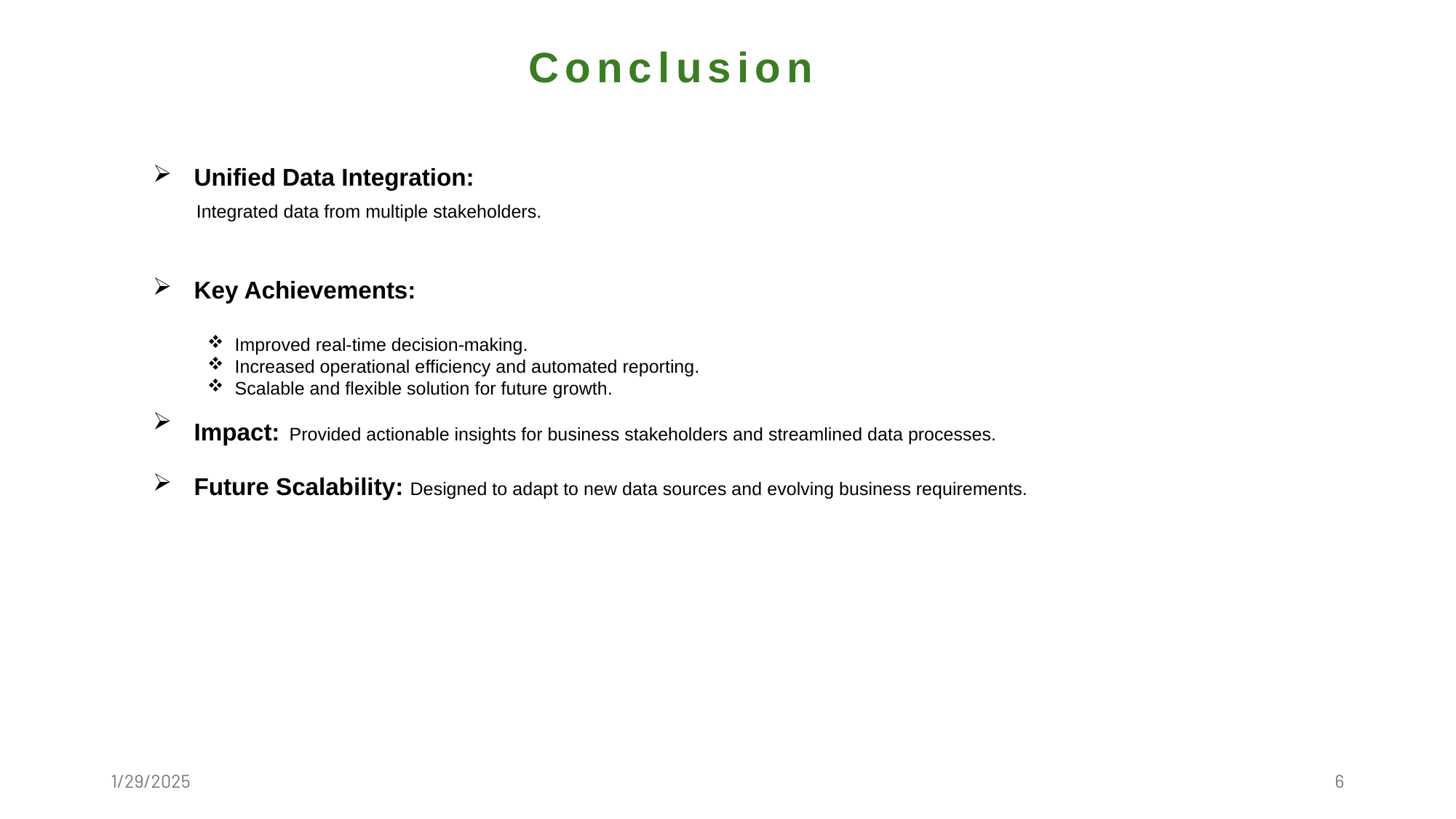

# Conclusion
Unified Data Integration:
       Integrated data from multiple stakeholders.

Key Achievements:

Improved real-time decision-making.
Increased operational efficiency and automated reporting.
Scalable and flexible solution for future growth.
Impact: Provided actionable insights for business stakeholders and streamlined data processes.

Future Scalability: Designed to adapt to new data sources and evolving business requirements.
1/29/2025
6